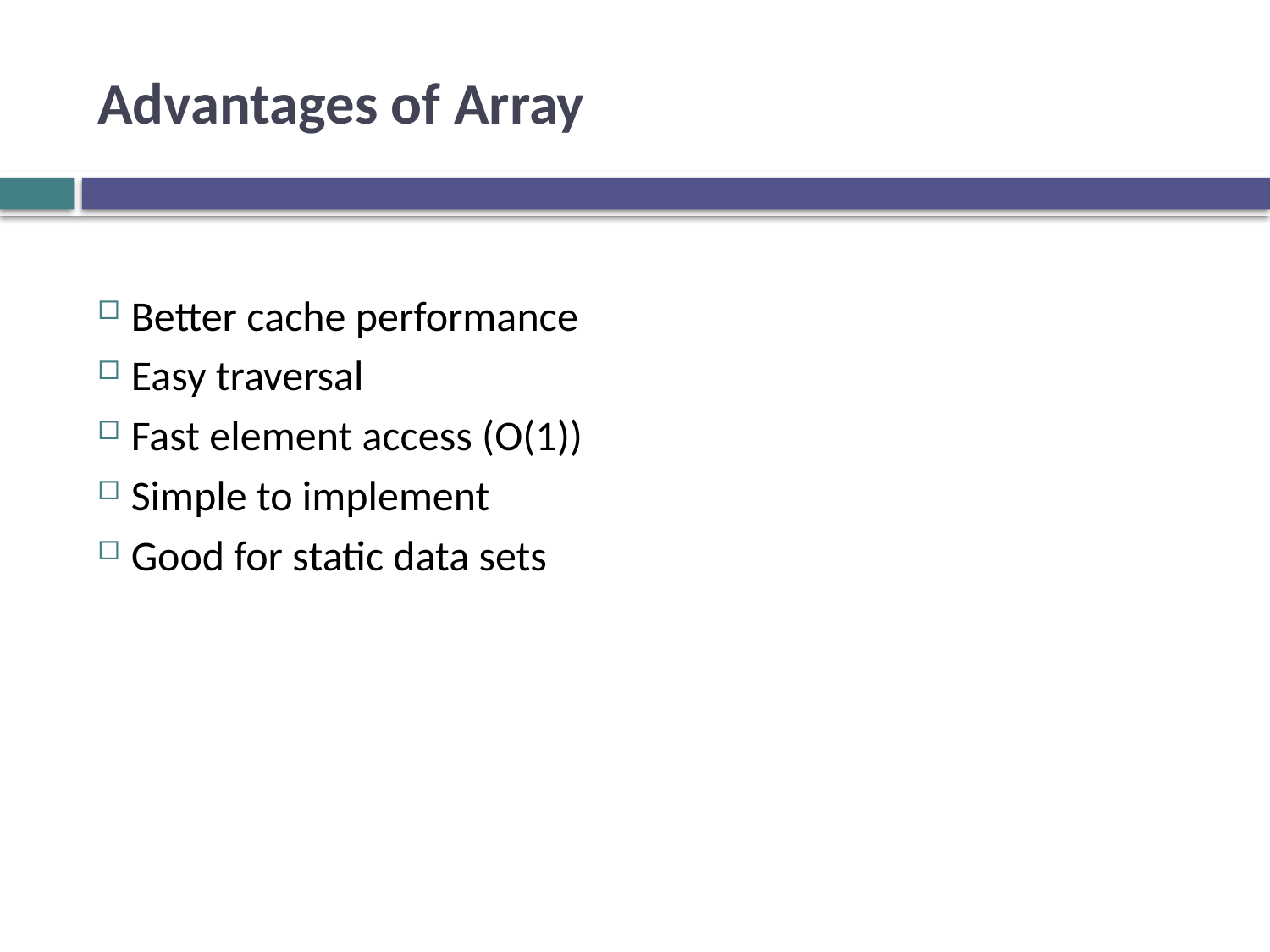

# Advantages of Array

Better cache performance
Easy traversal
Fast element access (O(1))
Simple to implement
Good for static data sets